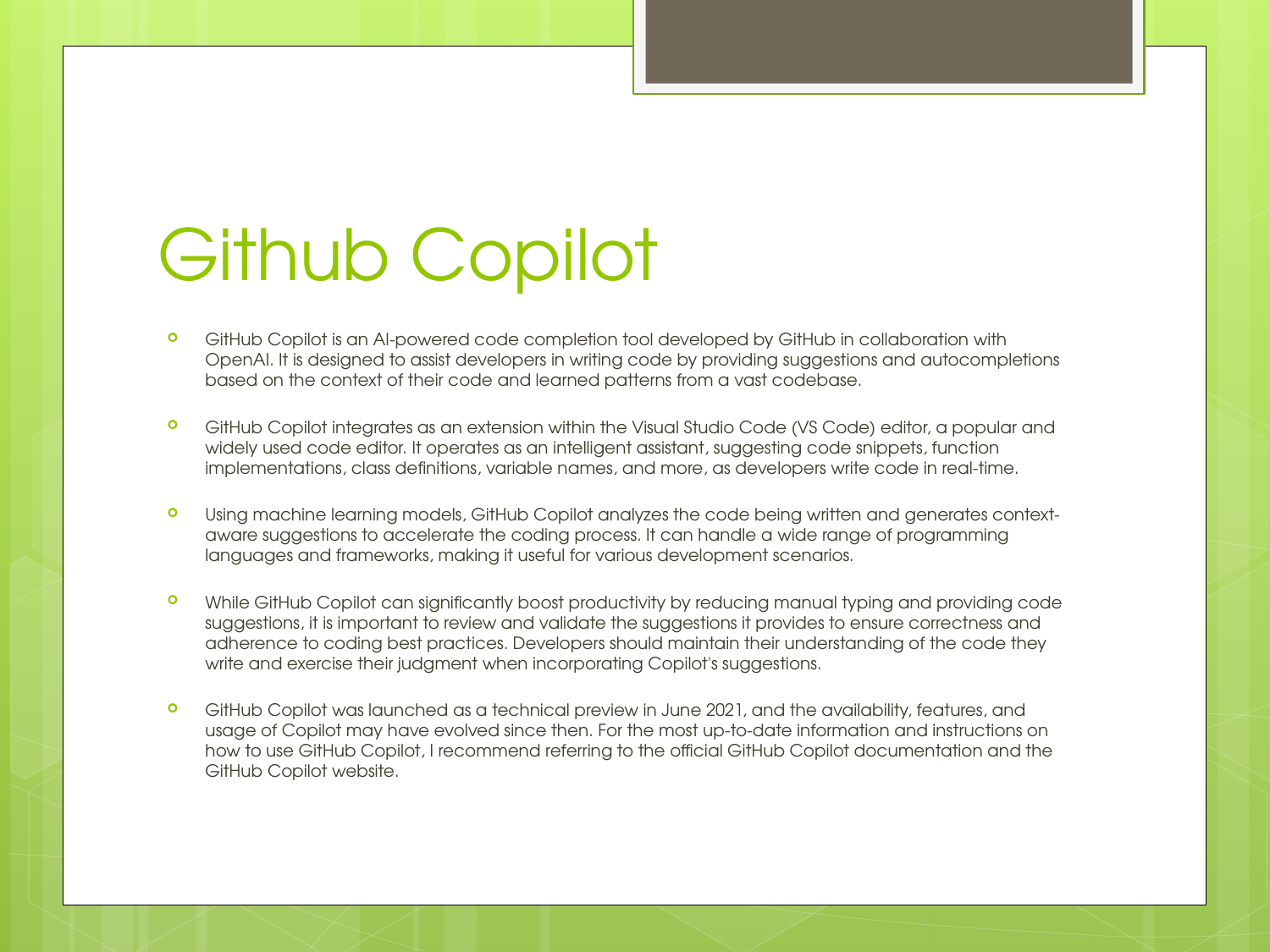

# Github Copilot
GitHub Copilot is an AI-powered code completion tool developed by GitHub in collaboration with OpenAI. It is designed to assist developers in writing code by providing suggestions and autocompletions based on the context of their code and learned patterns from a vast codebase.

GitHub Copilot integrates as an extension within the Visual Studio Code (VS Code) editor, a popular and widely used code editor. It operates as an intelligent assistant, suggesting code snippets, function implementations, class definitions, variable names, and more, as developers write code in real-time.

Using machine learning models, GitHub Copilot analyzes the code being written and generates context-aware suggestions to accelerate the coding process. It can handle a wide range of programming languages and frameworks, making it useful for various development scenarios.

While GitHub Copilot can significantly boost productivity by reducing manual typing and providing code suggestions, it is important to review and validate the suggestions it provides to ensure correctness and adherence to coding best practices. Developers should maintain their understanding of the code they write and exercise their judgment when incorporating Copilot's suggestions.

GitHub Copilot was launched as a technical preview in June 2021, and the availability, features, and usage of Copilot may have evolved since then. For the most up-to-date information and instructions on how to use GitHub Copilot, I recommend referring to the official GitHub Copilot documentation and the GitHub Copilot website.